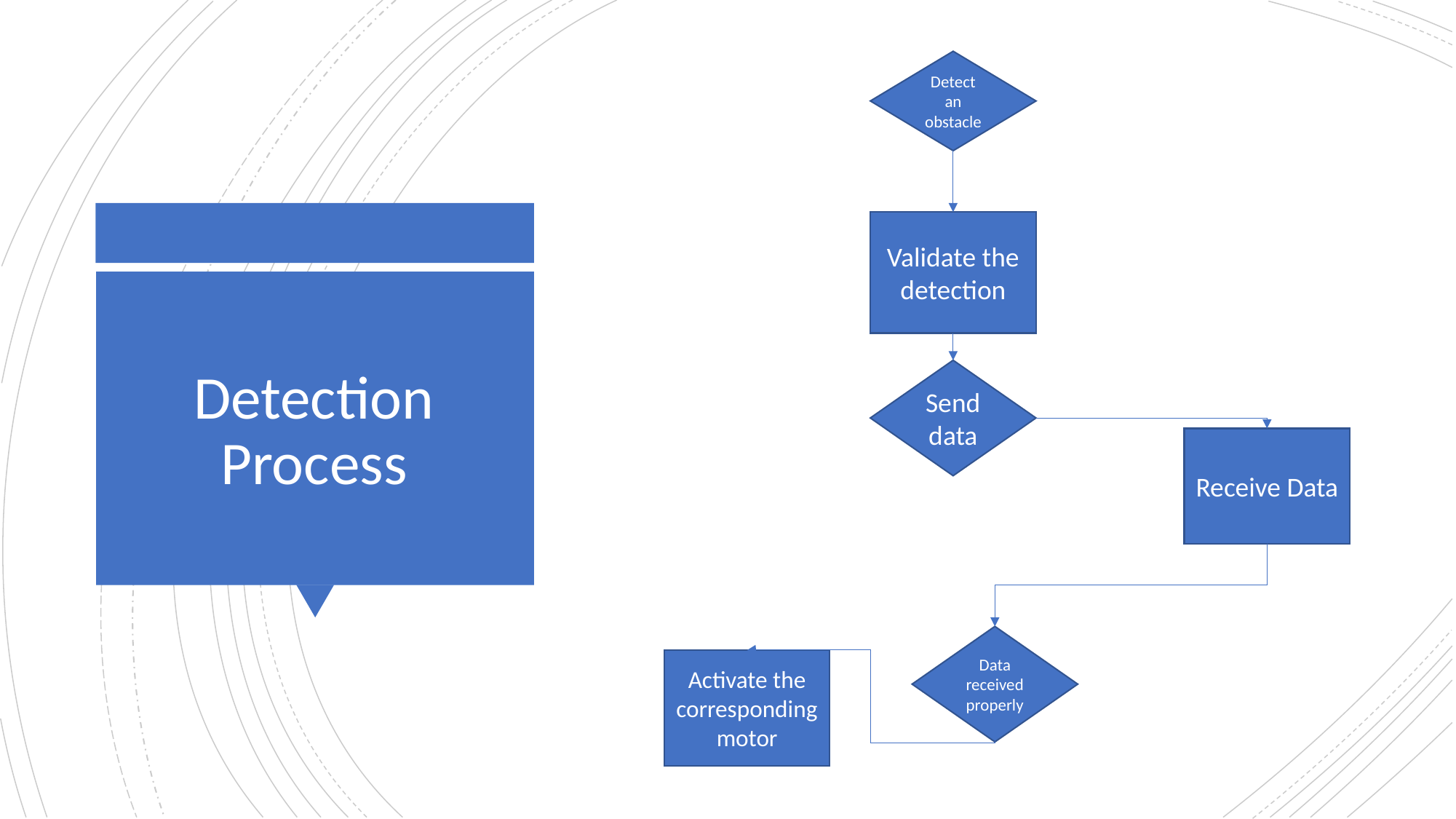

Detect an obstacle

Validate the detection
# Detection Process
Send data
Receive Data
Data received properly
Activate the corresponding motor